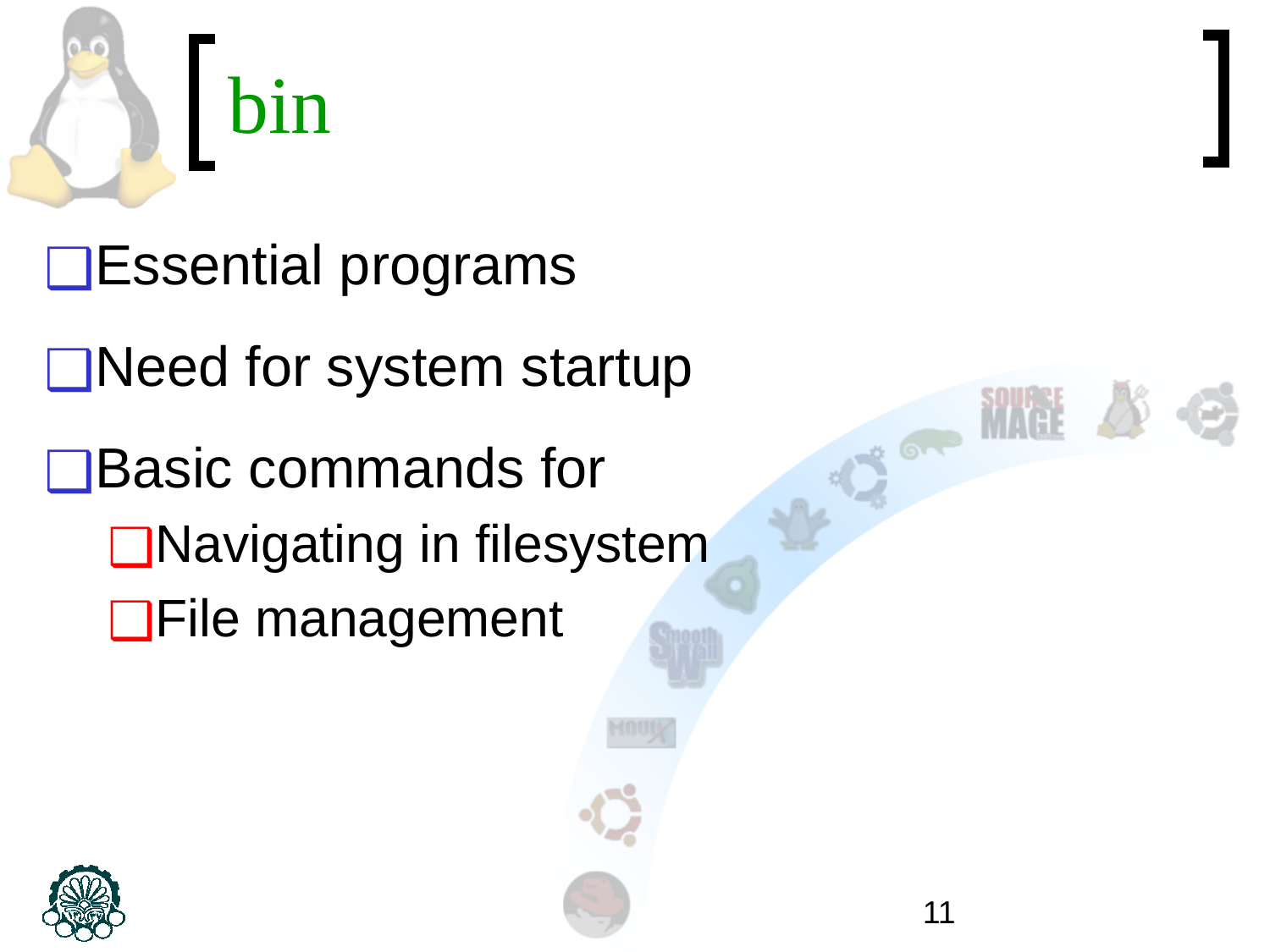

# bin
Essential programs
Need for system startup
Basic commands for
Navigating in filesystem
File management
11